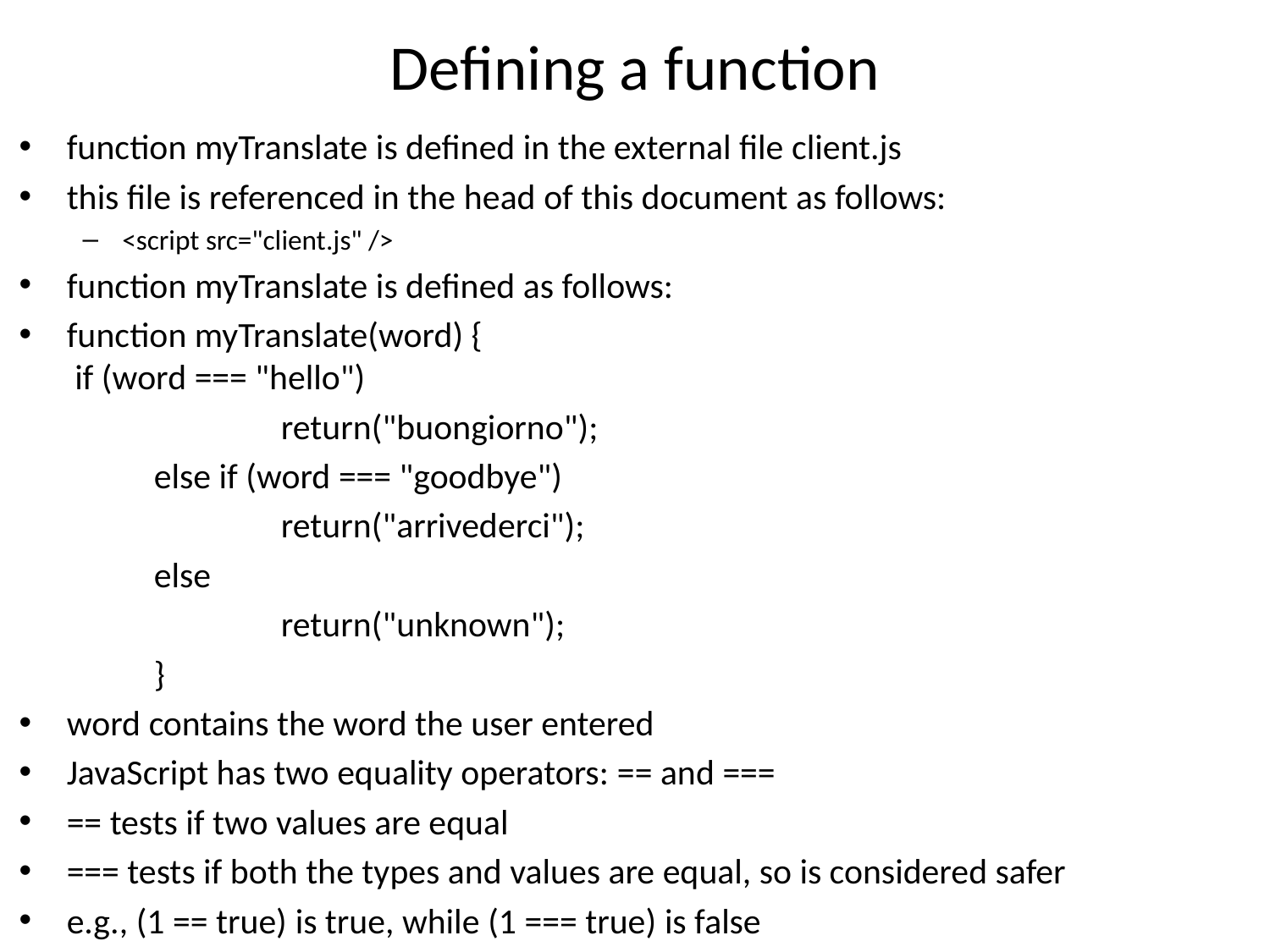

# Defining a function
function myTranslate is defined in the external file client.js
this file is referenced in the head of this document as follows:
<script src="client.js" />
function myTranslate is defined as follows:
function myTranslate(word) {
 if (word === "hello")
 		return("buongiorno");
	else if (word === "goodbye")
		return("arrivederci");
	else
		return("unknown");
	}
word contains the word the user entered
JavaScript has two equality operators: == and ===
== tests if two values are equal
=== tests if both the types and values are equal, so is considered safer
e.g., (1 == true) is true, while (1 === true) is false